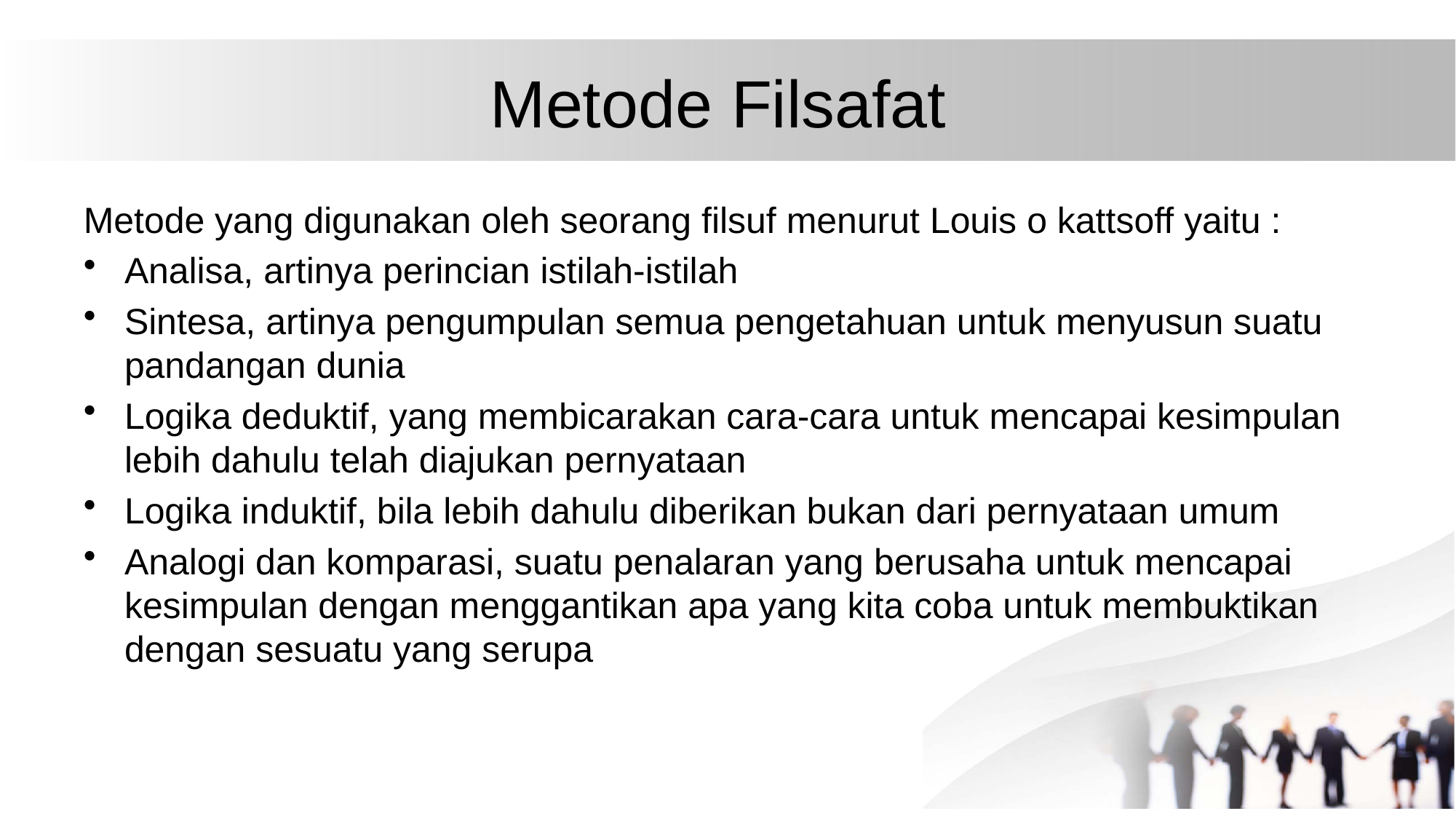

# Metode Filsafat
Metode yang digunakan oleh seorang filsuf menurut Louis o kattsoff yaitu :
Analisa, artinya perincian istilah-istilah
Sintesa, artinya pengumpulan semua pengetahuan untuk menyusun suatu pandangan dunia
Logika deduktif, yang membicarakan cara-cara untuk mencapai kesimpulan lebih dahulu telah diajukan pernyataan
Logika induktif, bila lebih dahulu diberikan bukan dari pernyataan umum
Analogi dan komparasi, suatu penalaran yang berusaha untuk mencapai kesimpulan dengan menggantikan apa yang kita coba untuk membuktikan dengan sesuatu yang serupa